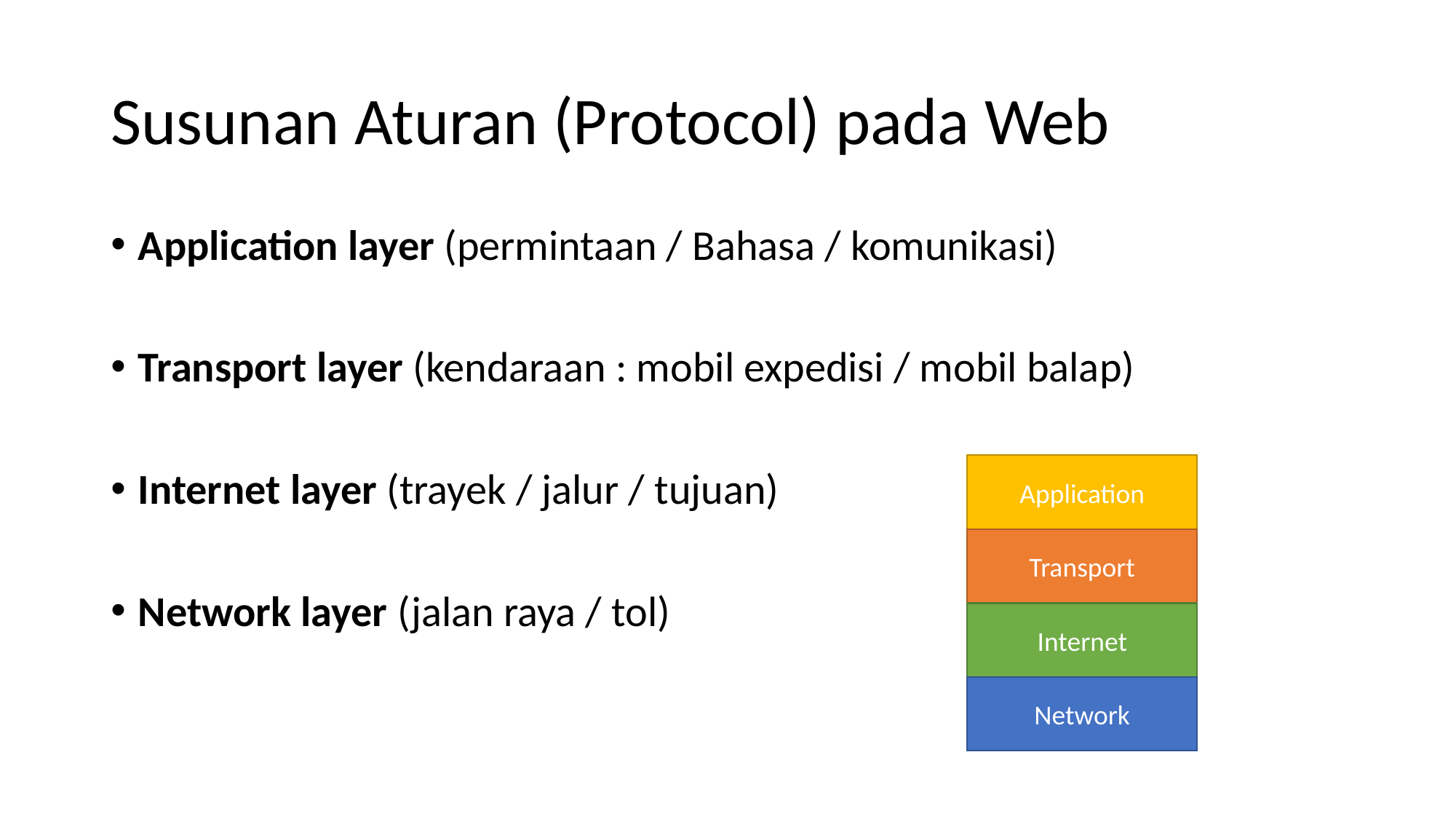

# Susunan Aturan (Protocol) pada Web
Application layer (permintaan / Bahasa / komunikasi)

Transport layer (kendaraan : mobil expedisi / mobil balap)

Internet layer (trayek / jalur / tujuan)

Network layer (jalan raya / tol)
Application
Transport
Internet
Network